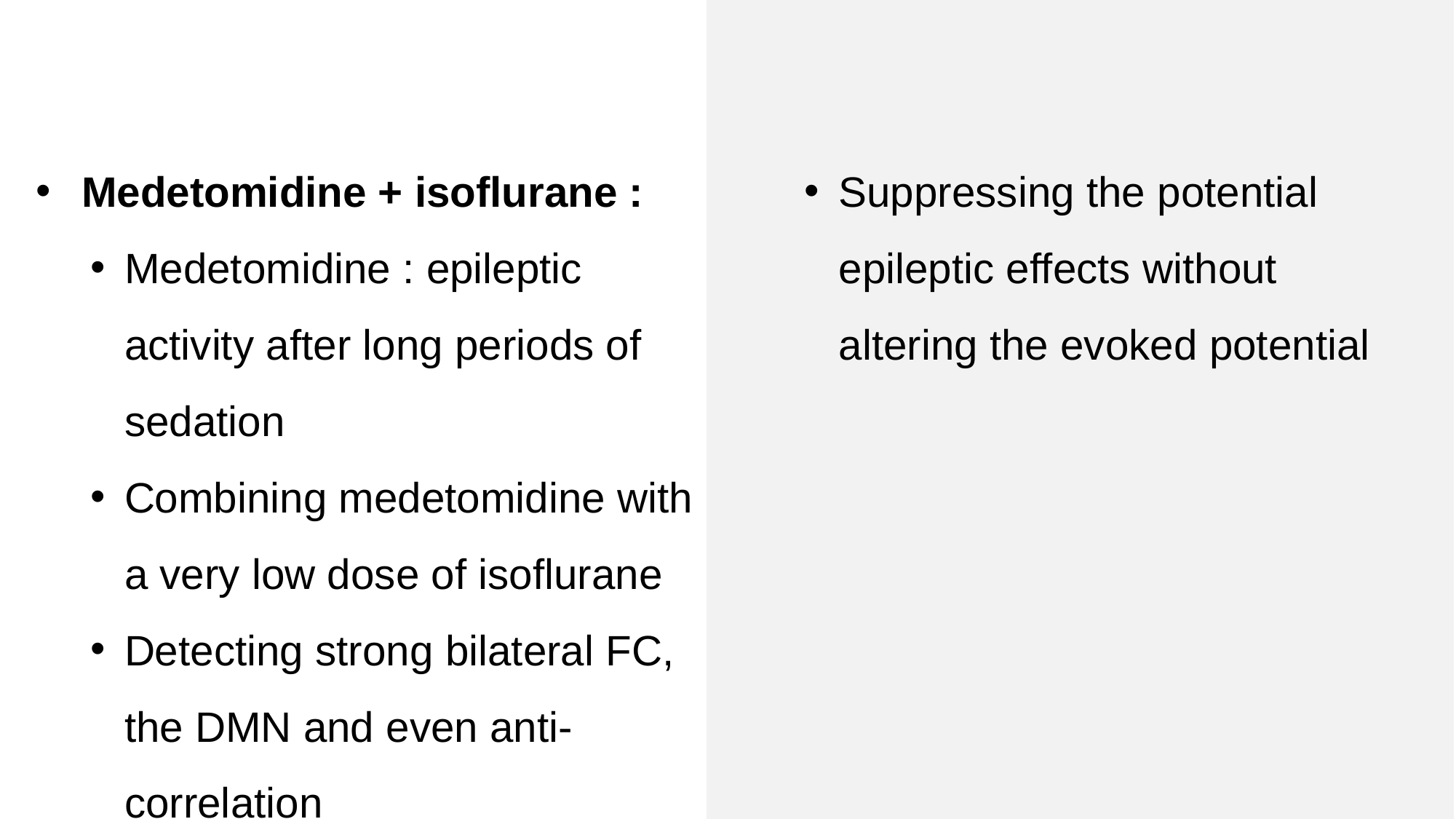

Medetomidine + isoflurane :
Medetomidine : epileptic activity after long periods of sedation
Combining medetomidine with a very low dose of isoflurane
Detecting strong bilateral FC, the DMN and even anti-correlation
Suppressing the potential epileptic effects without altering the evoked potential